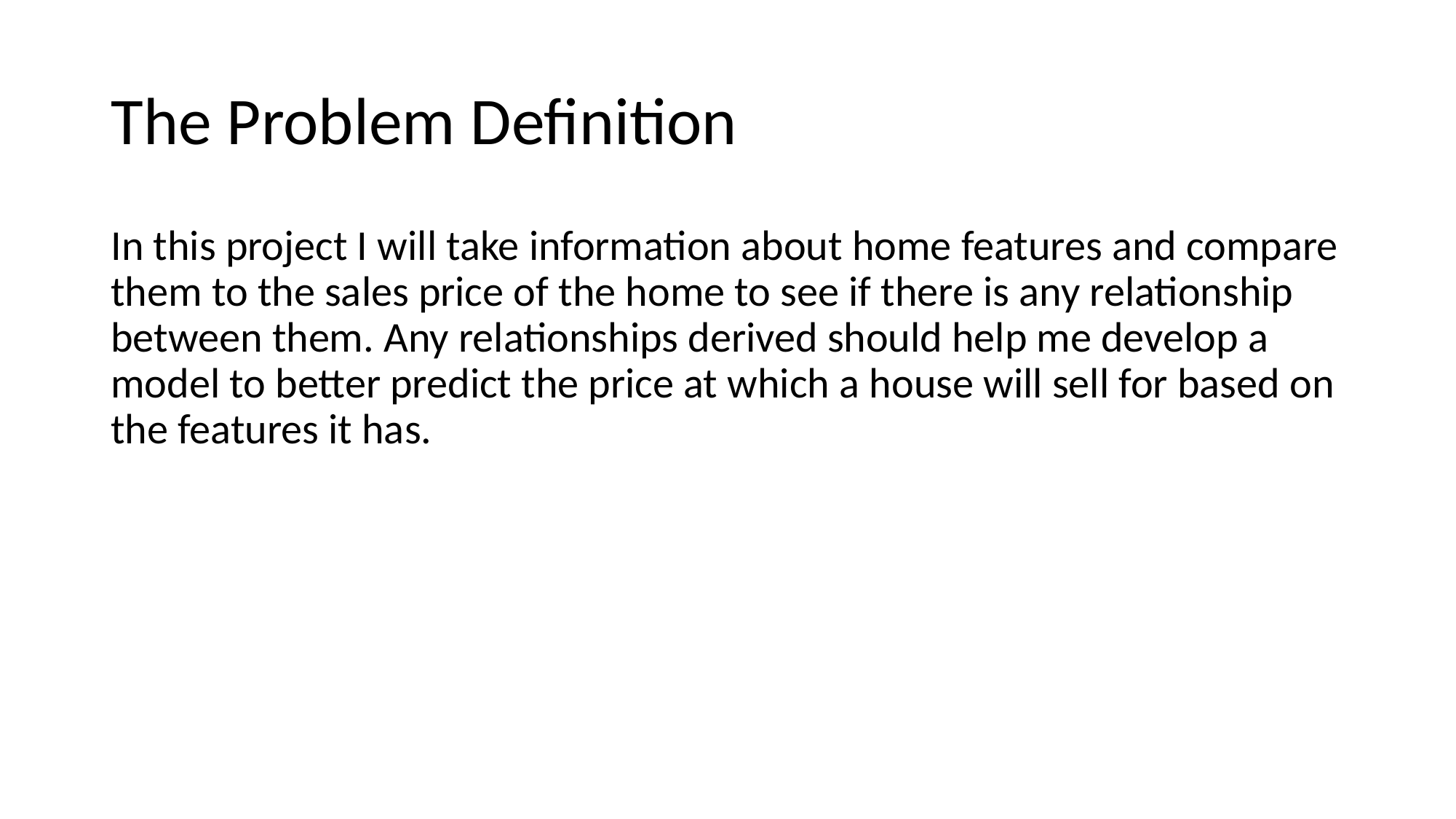

# The Problem Definition
In this project I will take information about home features and compare them to the sales price of the home to see if there is any relationship between them. Any relationships derived should help me develop a model to better predict the price at which a house will sell for based on the features it has.